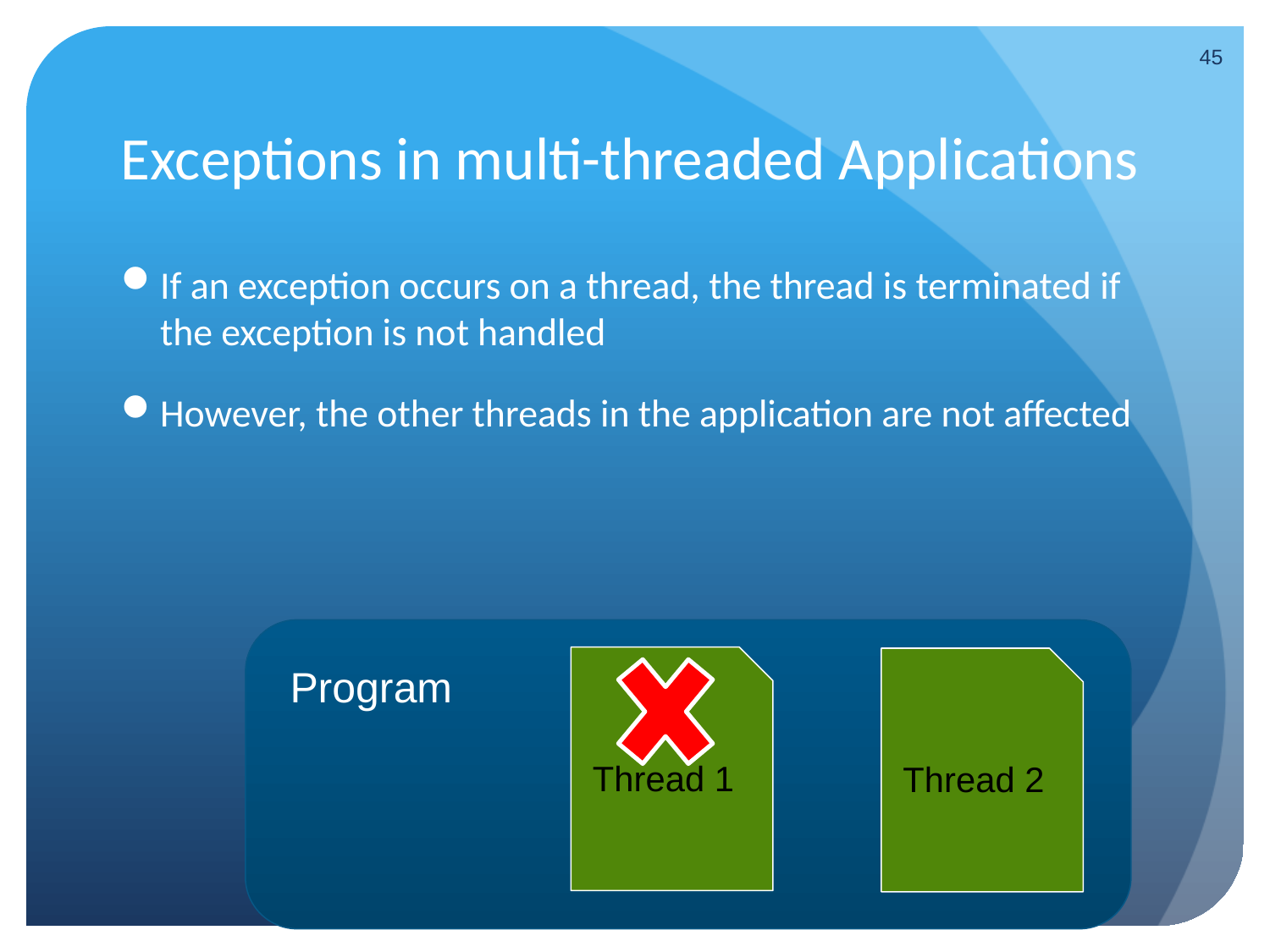

45
# Exceptions in multi-threaded Applications
If an exception occurs on a thread, the thread is terminated if the exception is not handled
However, the other threads in the application are not affected

Thread 1
Thread 2
Program